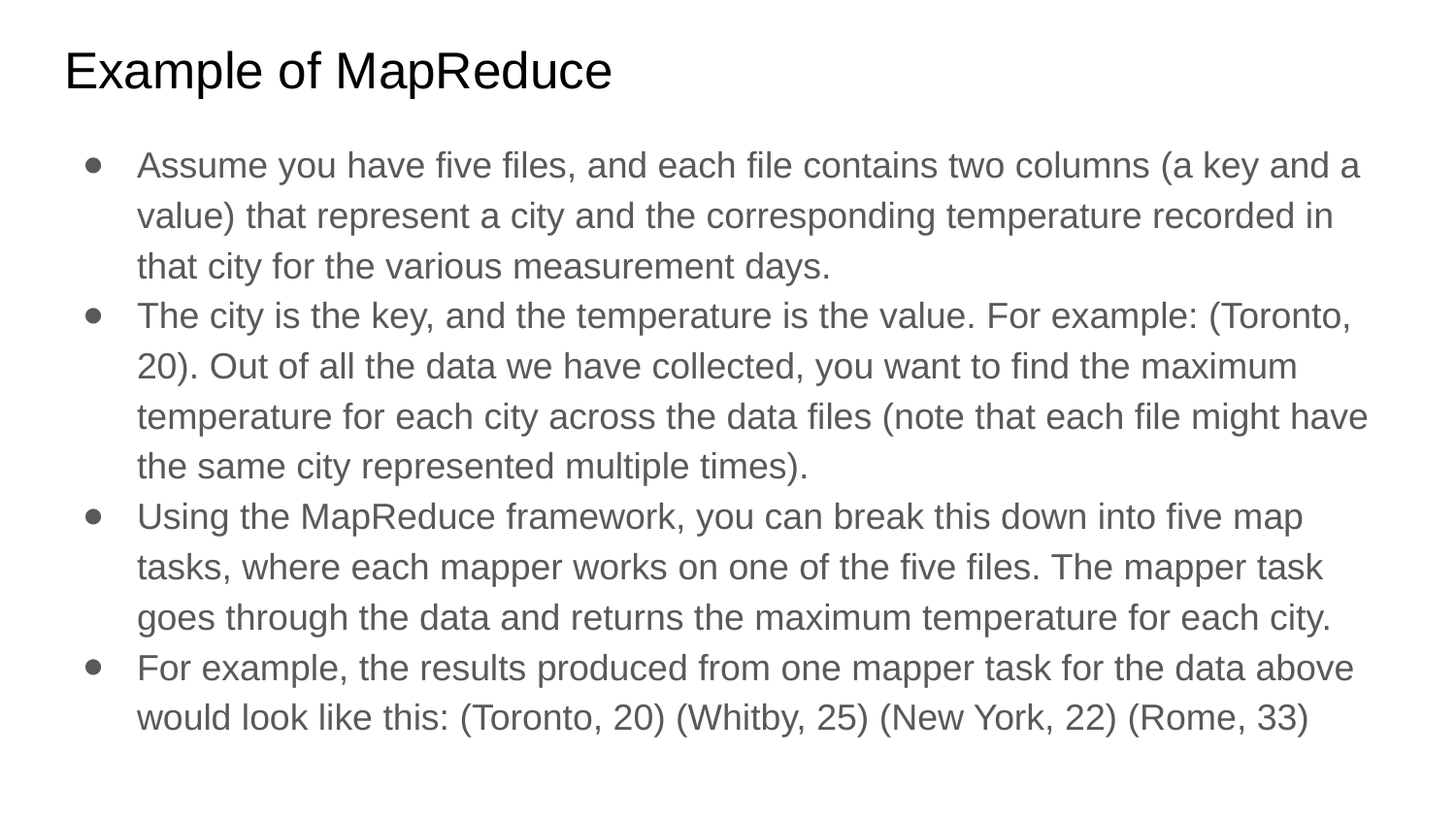

# Example of MapReduce
Assume you have five files, and each file contains two columns (a key and a value) that represent a city and the corresponding temperature recorded in that city for the various measurement days.
The city is the key, and the temperature is the value. For example: (Toronto, 20). Out of all the data we have collected, you want to find the maximum temperature for each city across the data files (note that each file might have the same city represented multiple times).
Using the MapReduce framework, you can break this down into five map tasks, where each mapper works on one of the five files. The mapper task goes through the data and returns the maximum temperature for each city.
For example, the results produced from one mapper task for the data above would look like this: (Toronto, 20) (Whitby, 25) (New York, 22) (Rome, 33)